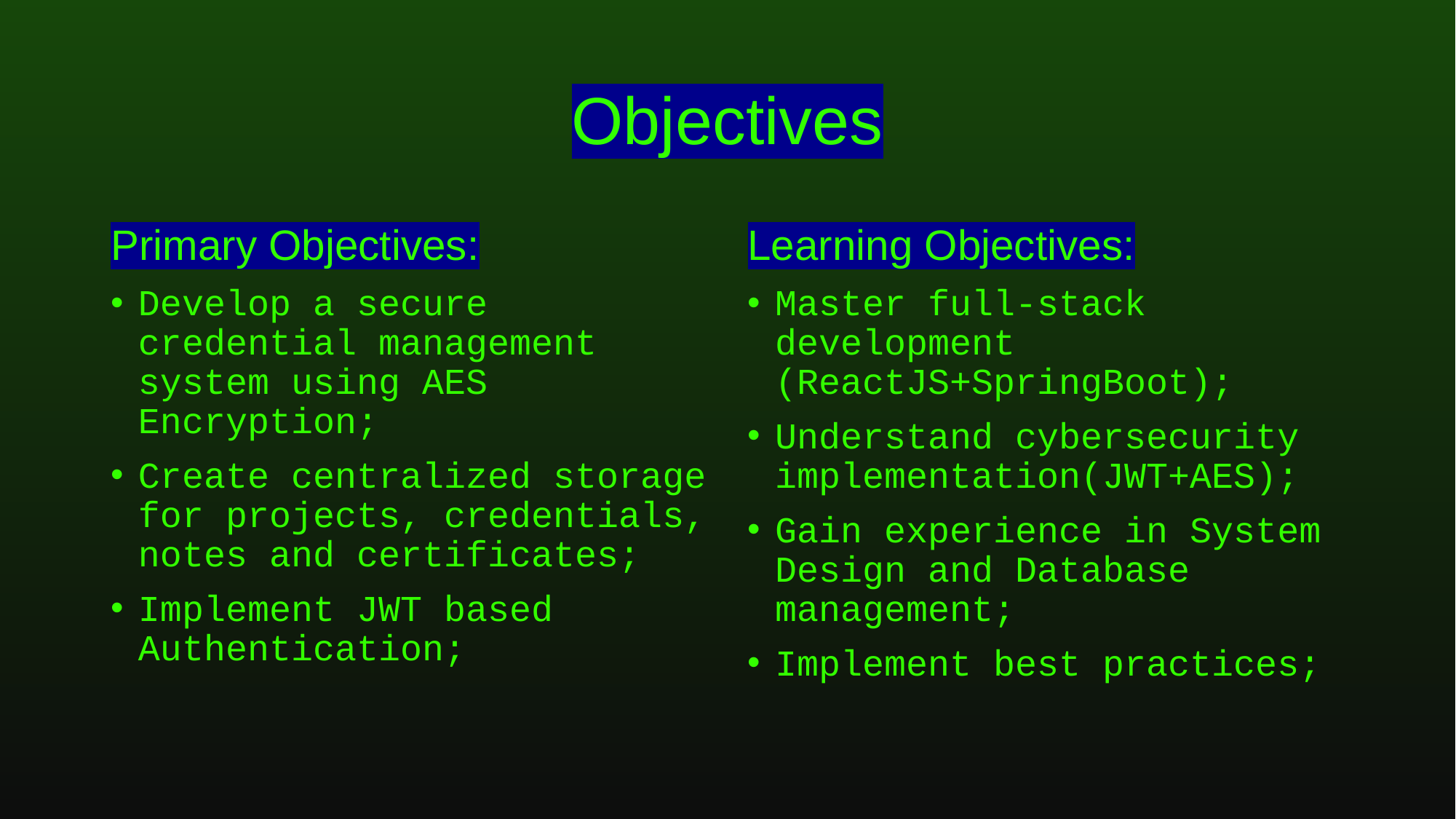

# Objectives
Primary Objectives:
Develop a secure credential management system using AES Encryption;
Create centralized storage for projects, credentials, notes and certificates;
Implement JWT based Authentication;
Learning Objectives:
Master full-stack development (ReactJS+SpringBoot);
Understand cybersecurity implementation(JWT+AES);
Gain experience in System Design and Database management;
Implement best practices;